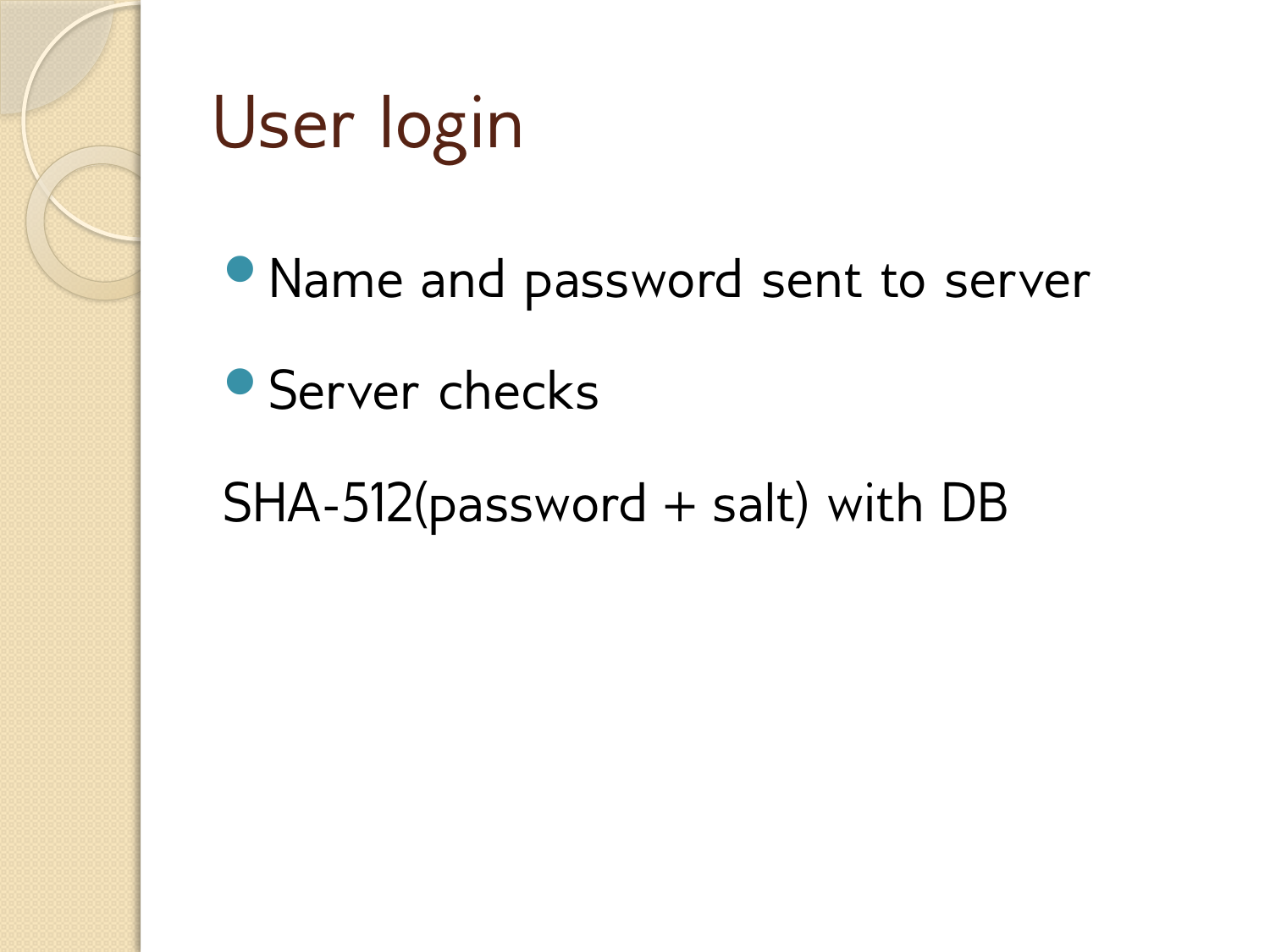

# User login
Name and password sent to server
Server checks
SHA-512(password + salt) with DB